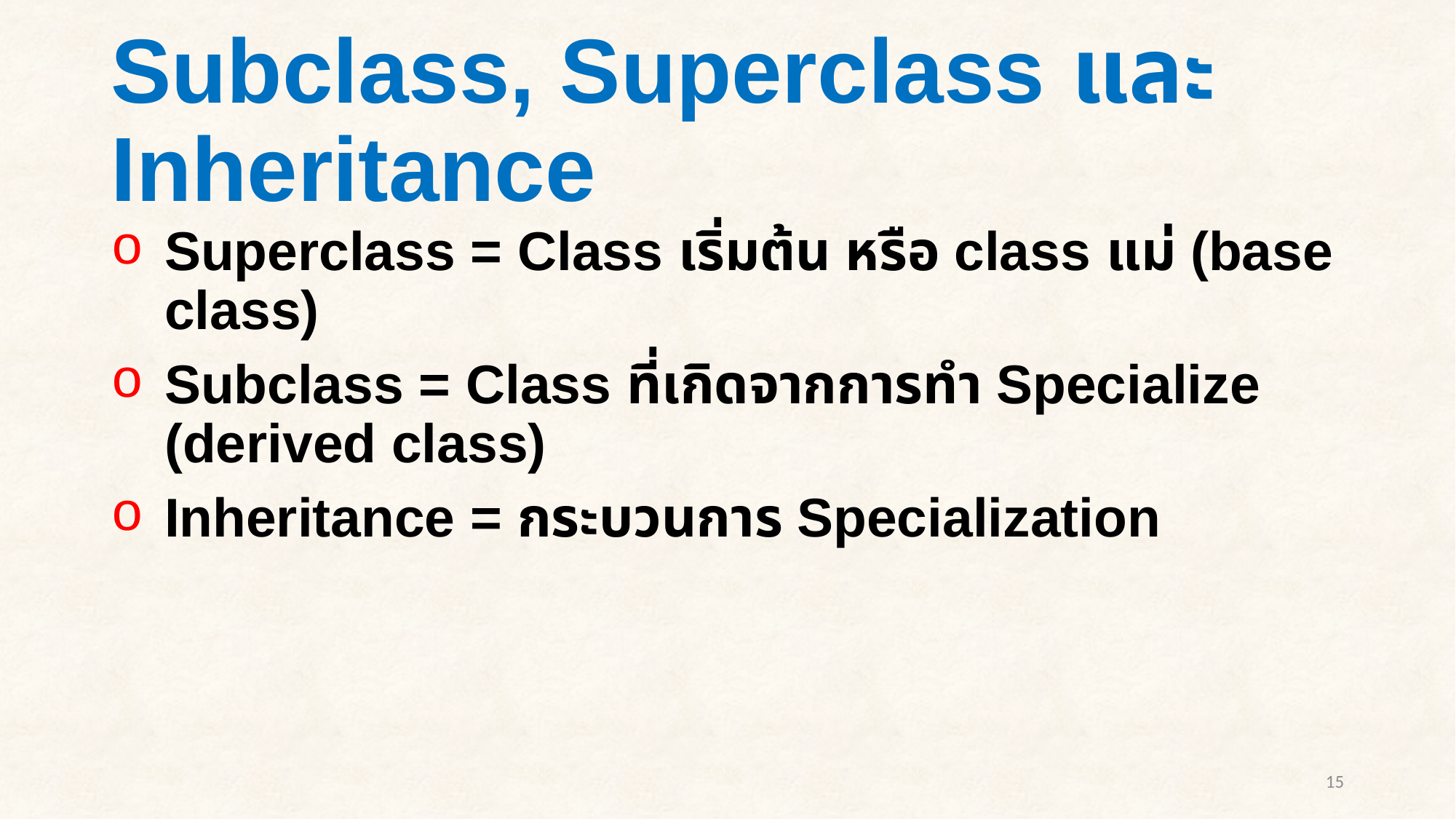

# Subclass, Superclass และ Inheritance
Superclass = Class เริ่มต้น หรือ class แม่ (base class)
Subclass = Class ที่เกิดจากการทำ Specialize (derived class)
Inheritance = กระบวนการ Specialization
15